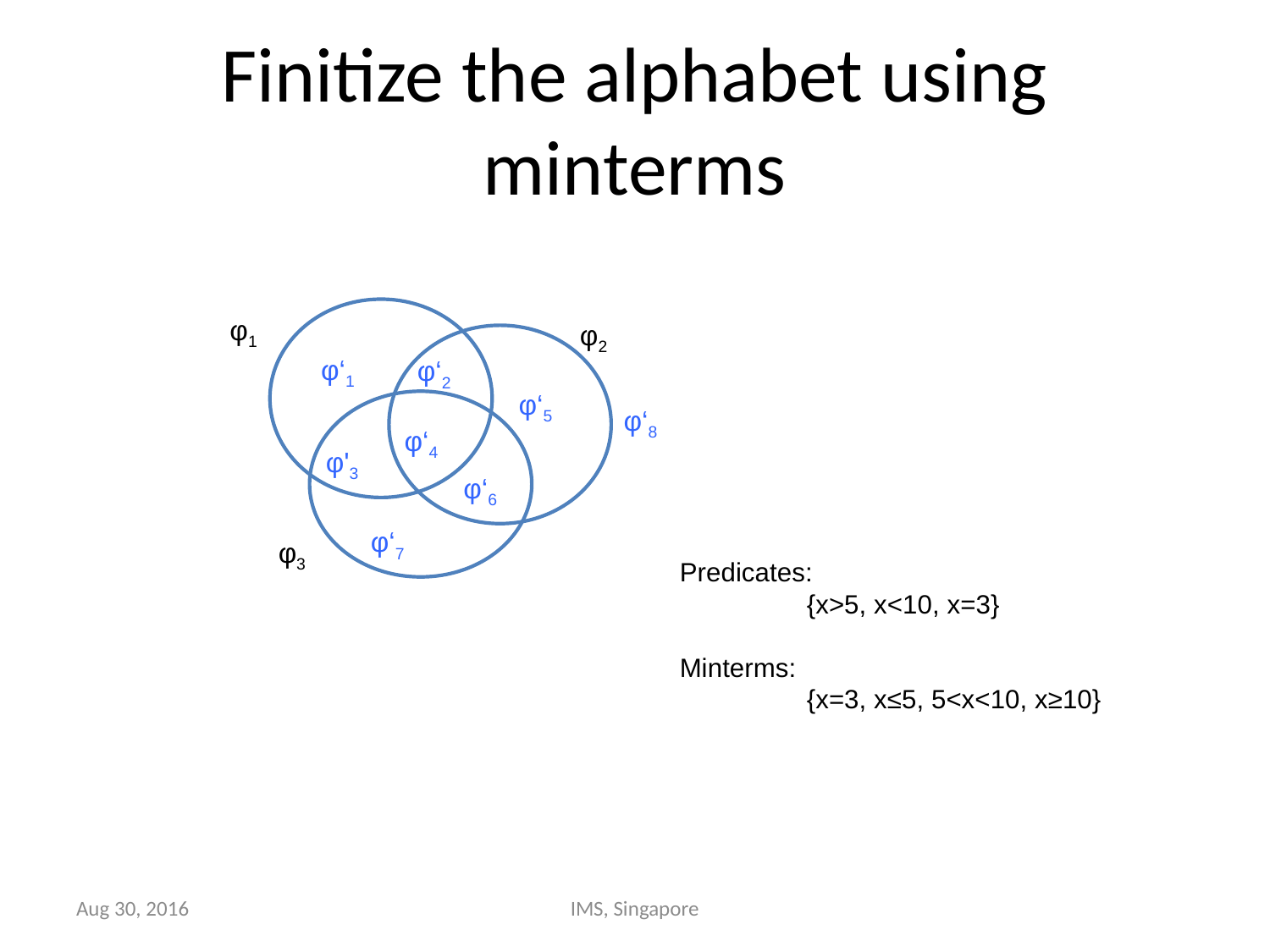

# Finitize the alphabet using minterms

φ1
φ2

φ‘1
φ‘2
φ‘5

φ‘8
φ‘4
φ'3
φ‘6
φ‘7
φ3
Predicates:
	{x>5, x<10, x=3}

Minterms:
	{x=3, x≤5, 5<x<10, x≥10}

Aug 30, 2016
IMS, Singapore
38